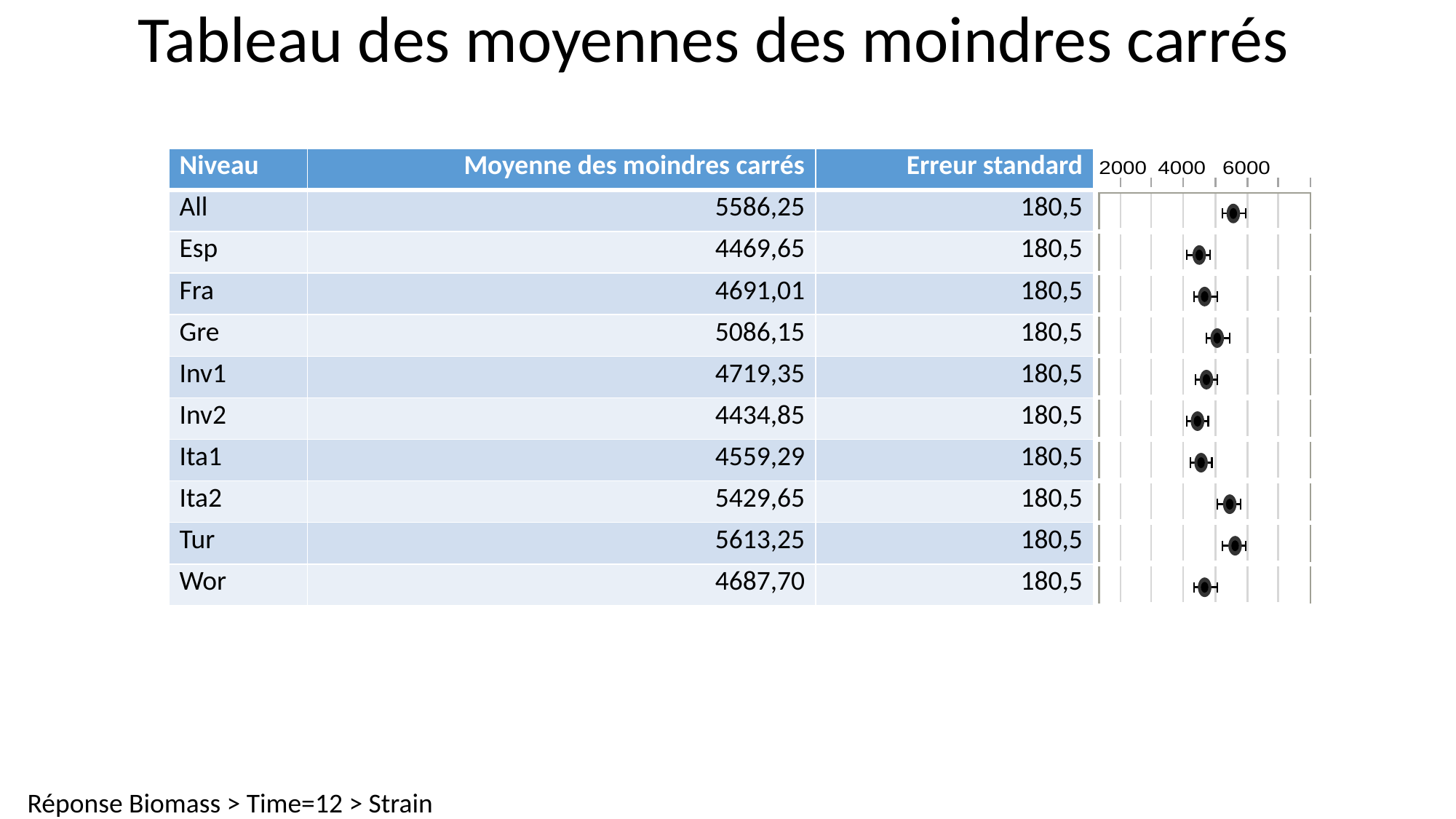

# Tableau des moyennes des moindres carrés
| Niveau | Moyenne des moindres carrés | Erreur standard |  |
| --- | --- | --- | --- |
| All | 5586,25 | 180,5 |  |
| Esp | 4469,65 | 180,5 |  |
| Fra | 4691,01 | 180,5 |  |
| Gre | 5086,15 | 180,5 |  |
| Inv1 | 4719,35 | 180,5 |  |
| Inv2 | 4434,85 | 180,5 |  |
| Ita1 | 4559,29 | 180,5 |  |
| Ita2 | 5429,65 | 180,5 |  |
| Tur | 5613,25 | 180,5 |  |
| Wor | 4687,70 | 180,5 |  |
Réponse Biomass > Time=12 > Strain